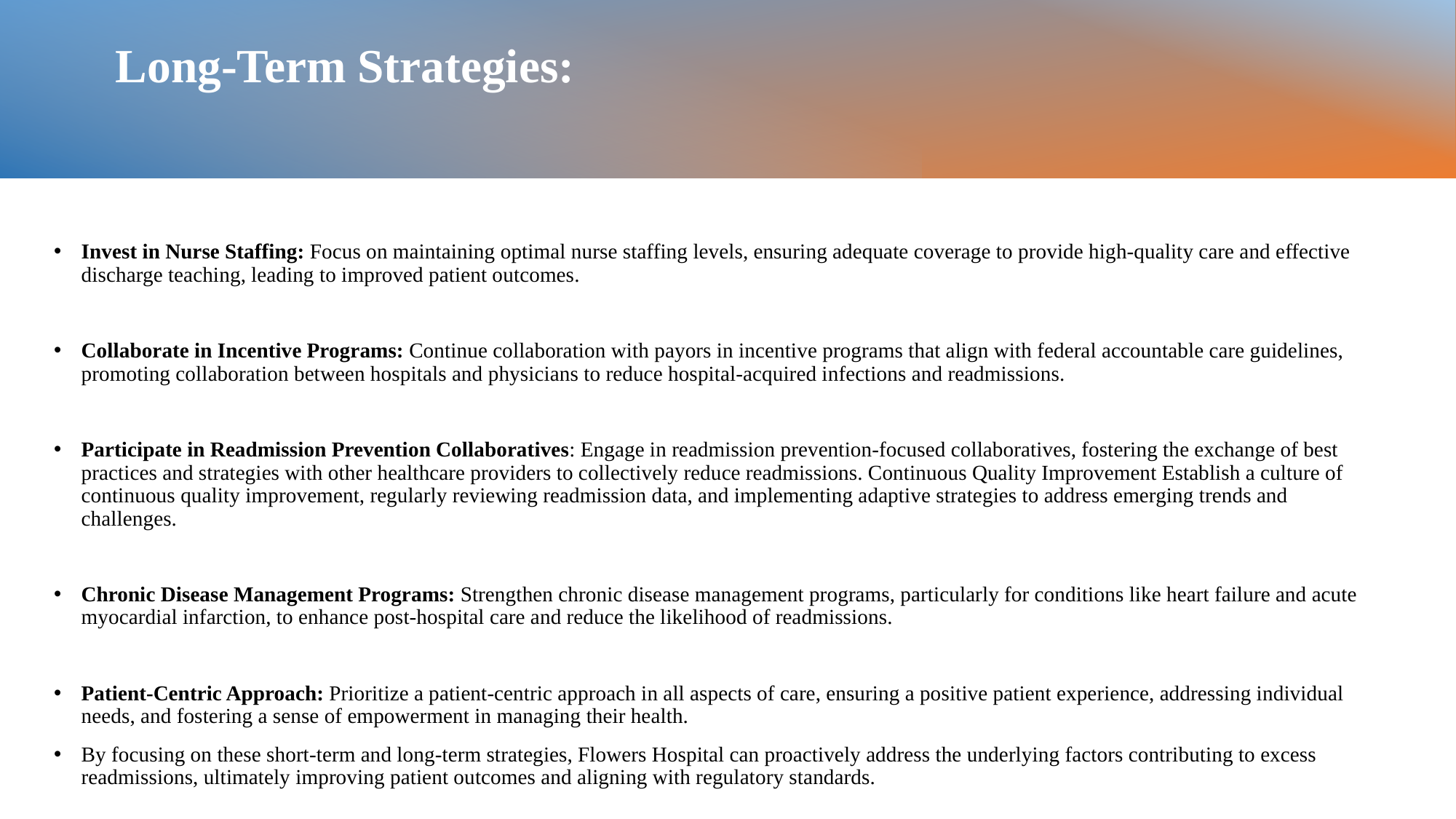

# Long-Term Strategies:

Invest in Nurse Staffing: Focus on maintaining optimal nurse staffing levels, ensuring adequate coverage to provide high-quality care and effective discharge teaching, leading to improved patient outcomes.

Collaborate in Incentive Programs: Continue collaboration with payors in incentive programs that align with federal accountable care guidelines, promoting collaboration between hospitals and physicians to reduce hospital-acquired infections and readmissions.

Participate in Readmission Prevention Collaboratives: Engage in readmission prevention-focused collaboratives, fostering the exchange of best practices and strategies with other healthcare providers to collectively reduce readmissions. Continuous Quality Improvement Establish a culture of continuous quality improvement, regularly reviewing readmission data, and implementing adaptive strategies to address emerging trends and challenges.

Chronic Disease Management Programs: Strengthen chronic disease management programs, particularly for conditions like heart failure and acute myocardial infarction, to enhance post-hospital care and reduce the likelihood of readmissions.

Patient-Centric Approach: Prioritize a patient-centric approach in all aspects of care, ensuring a positive patient experience, addressing individual needs, and fostering a sense of empowerment in managing their health.
By focusing on these short-term and long-term strategies, Flowers Hospital can proactively address the underlying factors contributing to excess readmissions, ultimately improving patient outcomes and aligning with regulatory standards.